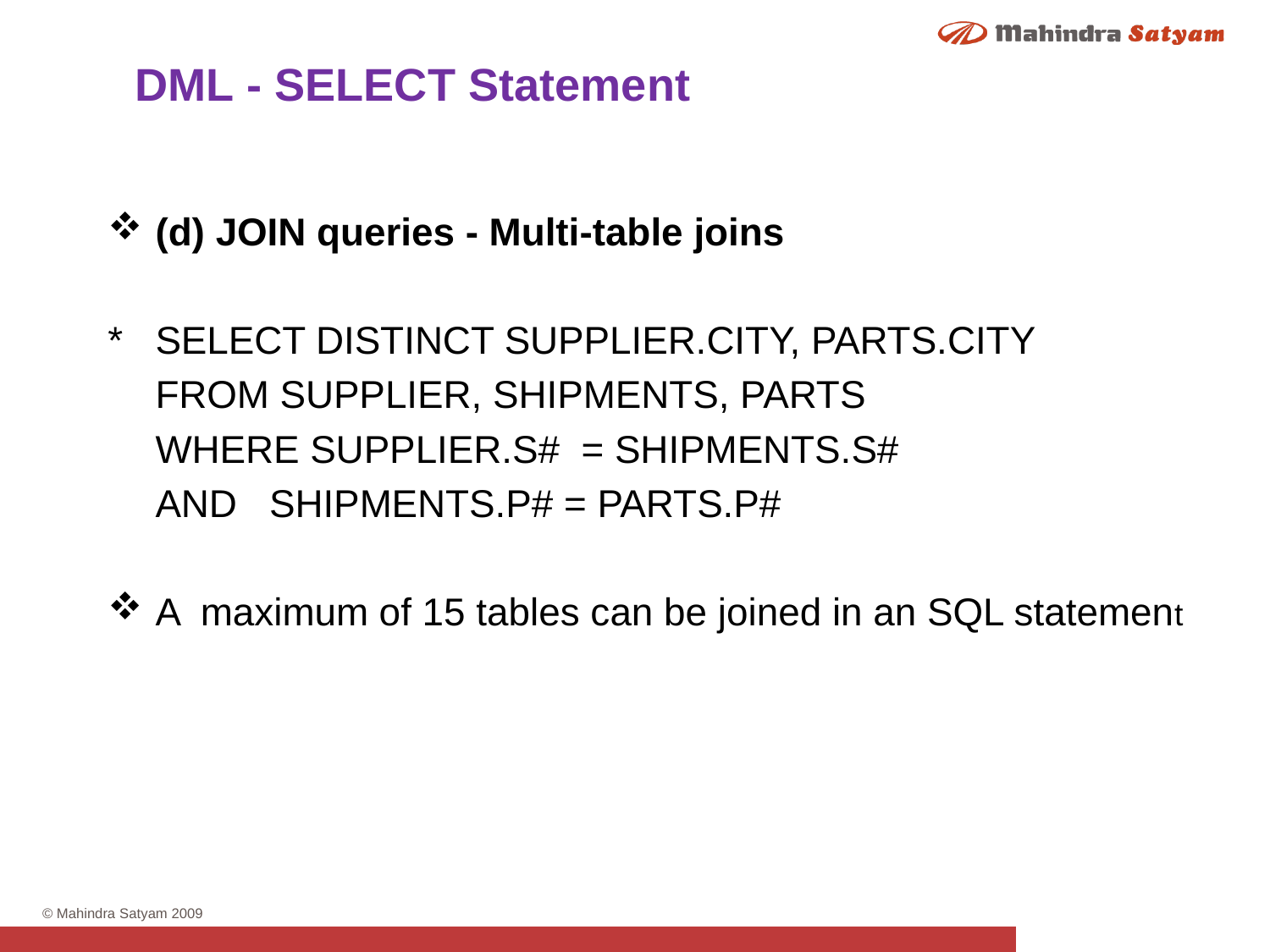

DML - SELECT Statement
(d) JOIN queries - Multi-table joins

*	SELECT DISTINCT SUPPLIER.CITY, PARTS.CITY
	FROM SUPPLIER, SHIPMENTS, PARTS
	WHERE SUPPLIER.S#  = SHIPMENTS.S#
	AND   SHIPMENTS.P# = PARTS.P#

A  maximum of 15 tables can be joined in an SQL statement